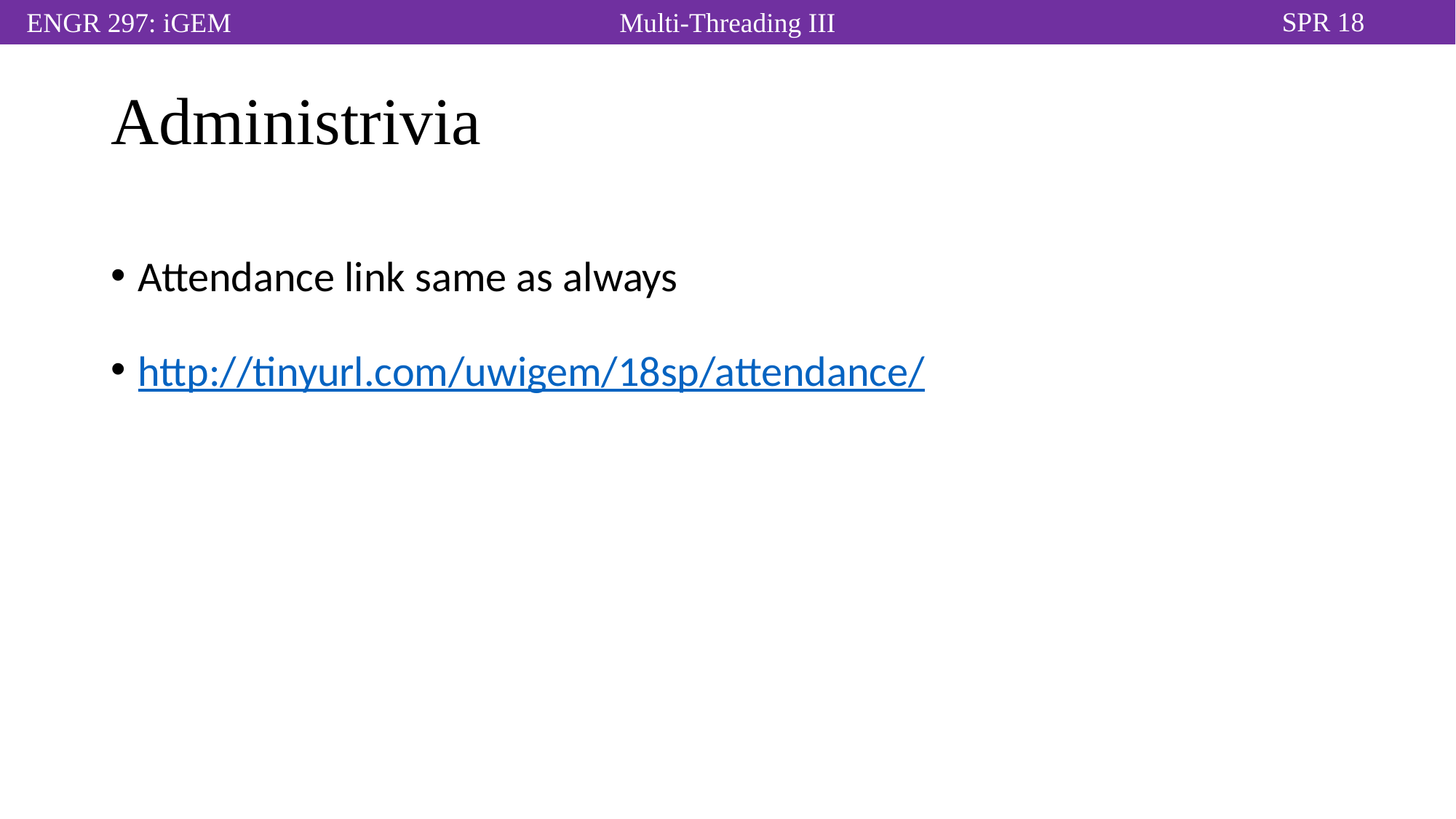

# Administrivia
Attendance link same as always
http://tinyurl.com/uwigem/18sp/attendance/